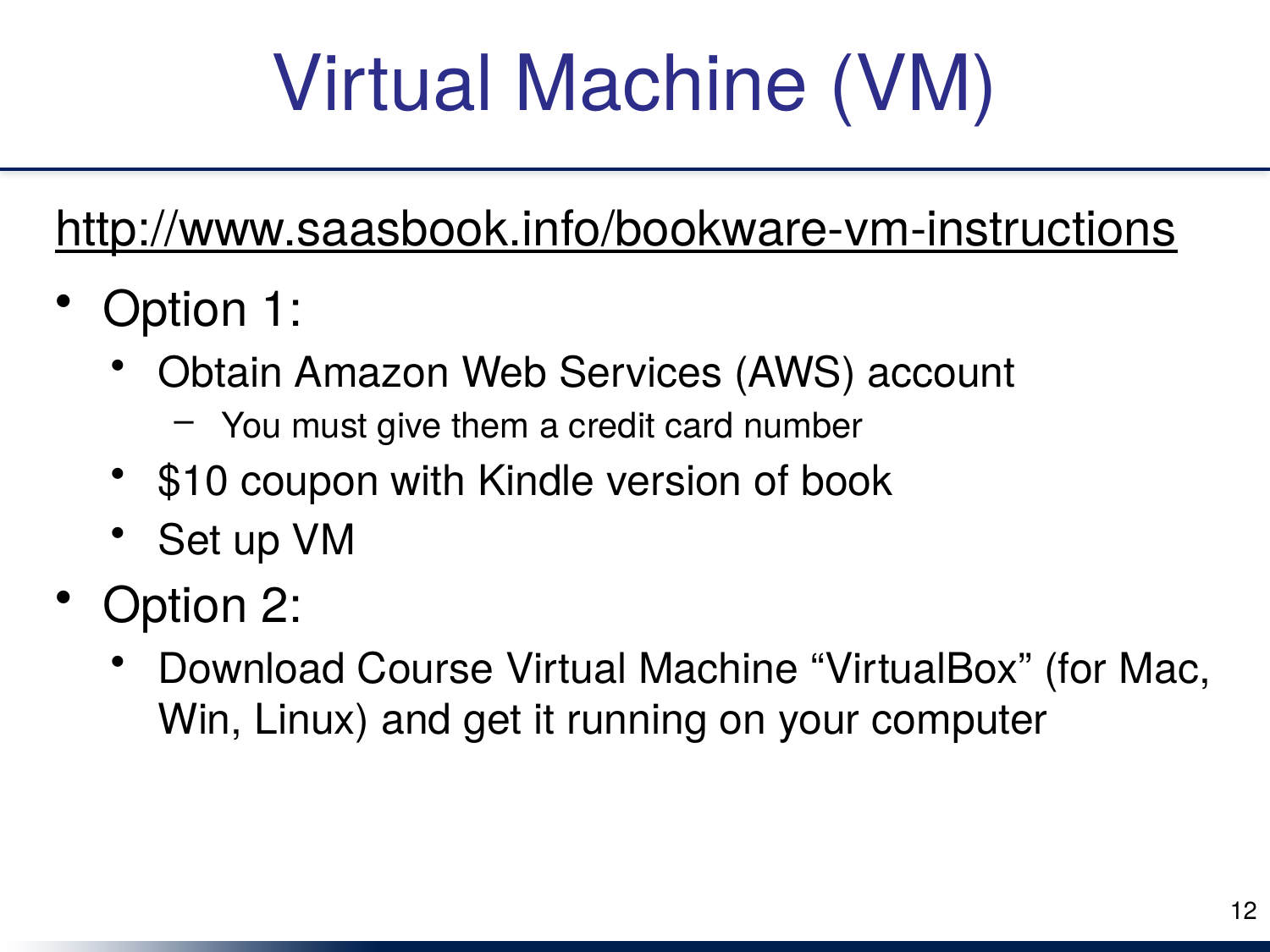

# Virtual Machine (VM)
http://www.saasbook.info/bookware-vm-instructions
Option 1:
Obtain Amazon Web Services (AWS) account
You must give them a credit card number
$10 coupon with Kindle version of book
Set up VM
Option 2:
Download Course Virtual Machine “VirtualBox” (for Mac, Win, Linux) and get it running on your computer

12